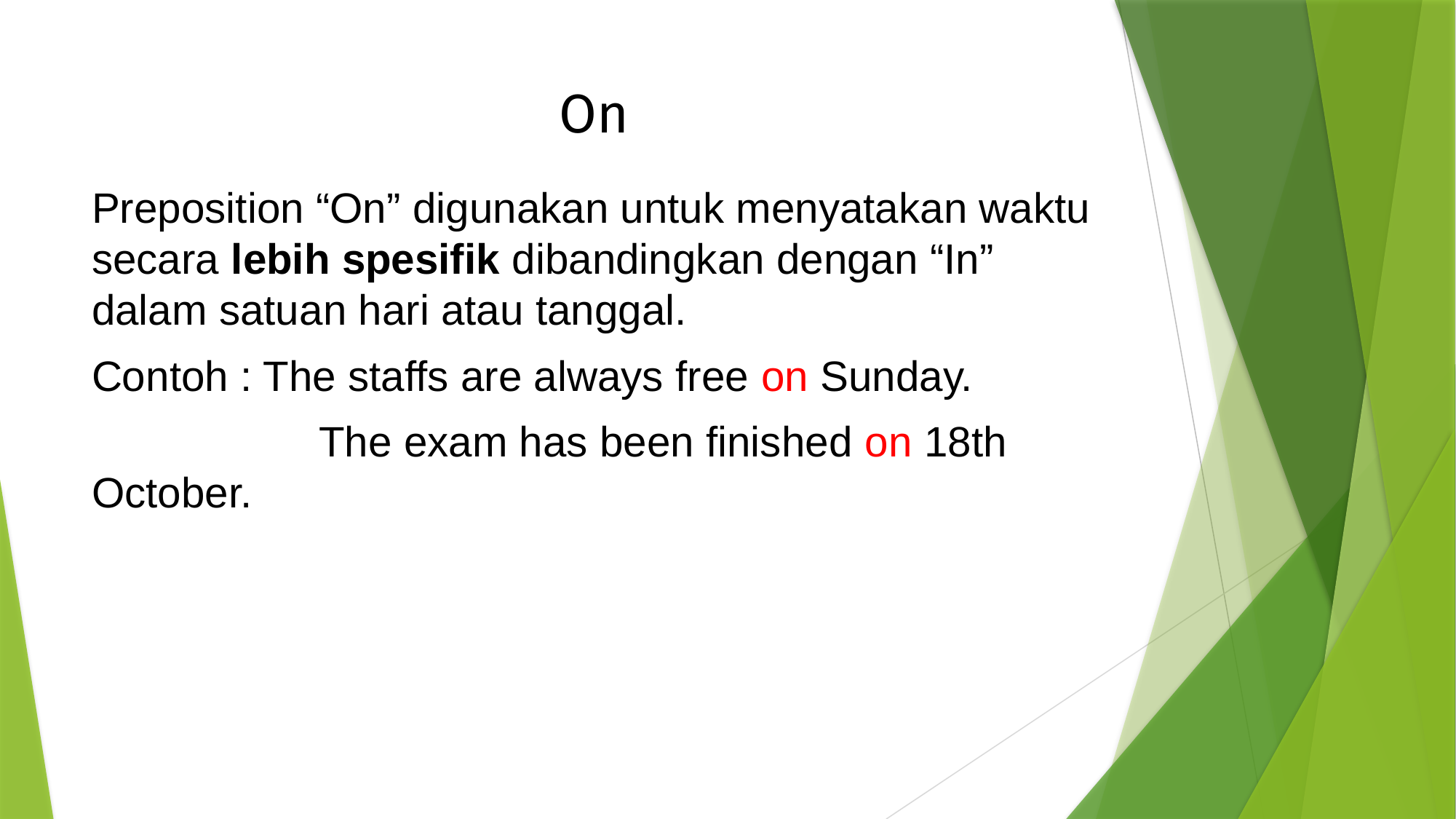

# On
Preposition “On” digunakan untuk menyatakan waktu secara lebih spesifik dibandingkan dengan “In” dalam satuan hari atau tanggal.
Contoh : The staffs are always free on Sunday.
	          The exam has been finished on 18th October.